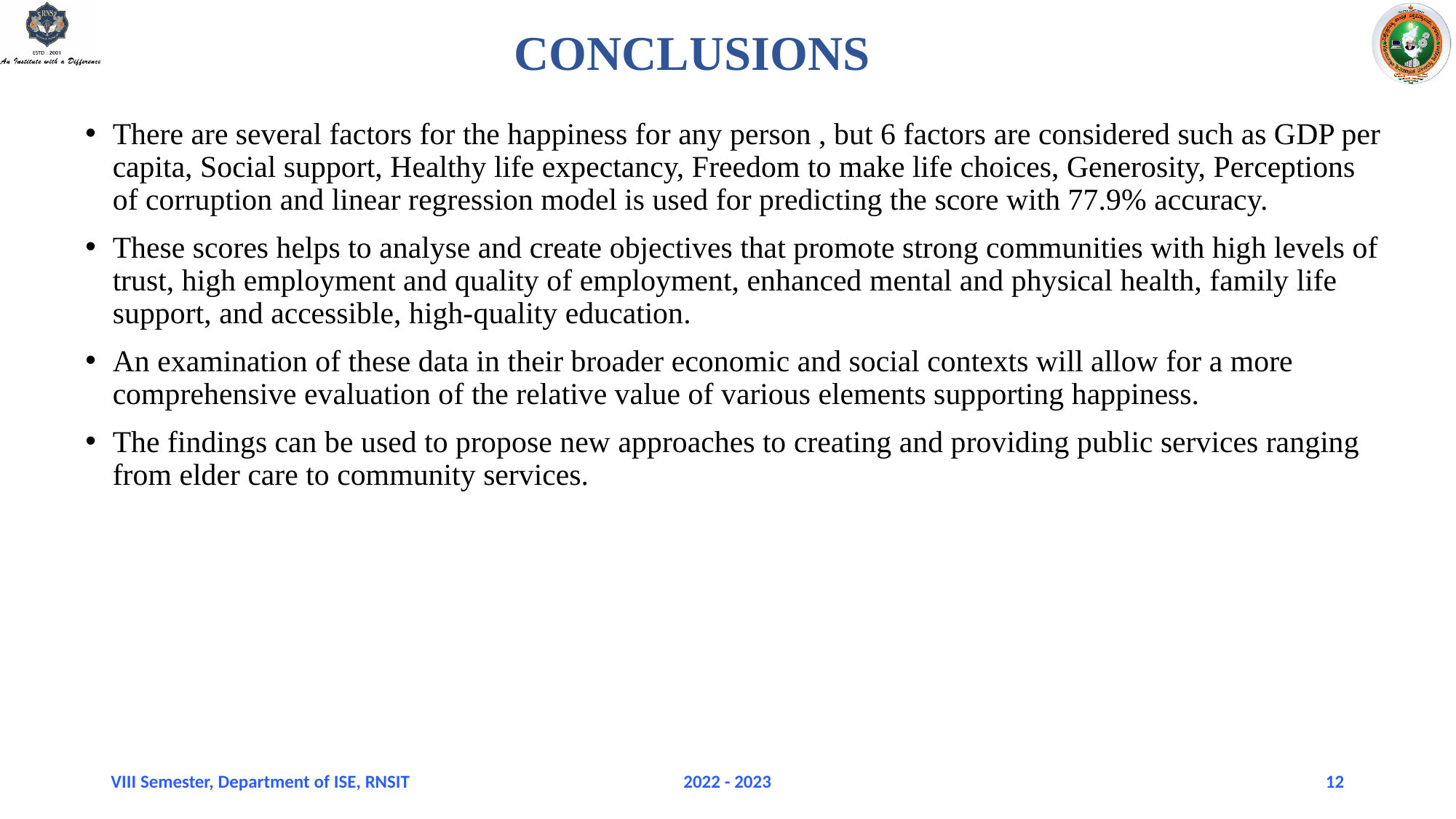

# CONCLUSIONS
There are several factors for the happiness for any person , but 6 factors are considered such as GDP per capita, Social support, Healthy life expectancy, Freedom to make life choices, Generosity, Perceptions of corruption and linear regression model is used for predicting the score with 77.9% accuracy.
These scores helps to analyse and create objectives that promote strong communities with high levels of trust, high employment and quality of employment, enhanced mental and physical health, family life support, and accessible, high-quality education.
An examination of these data in their broader economic and social contexts will allow for a more comprehensive evaluation of the relative value of various elements supporting happiness.
The findings can be used to propose new approaches to creating and providing public services ranging from elder care to community services.
VIII Semester, Department of ISE, RNSIT
2022 - 2023
12